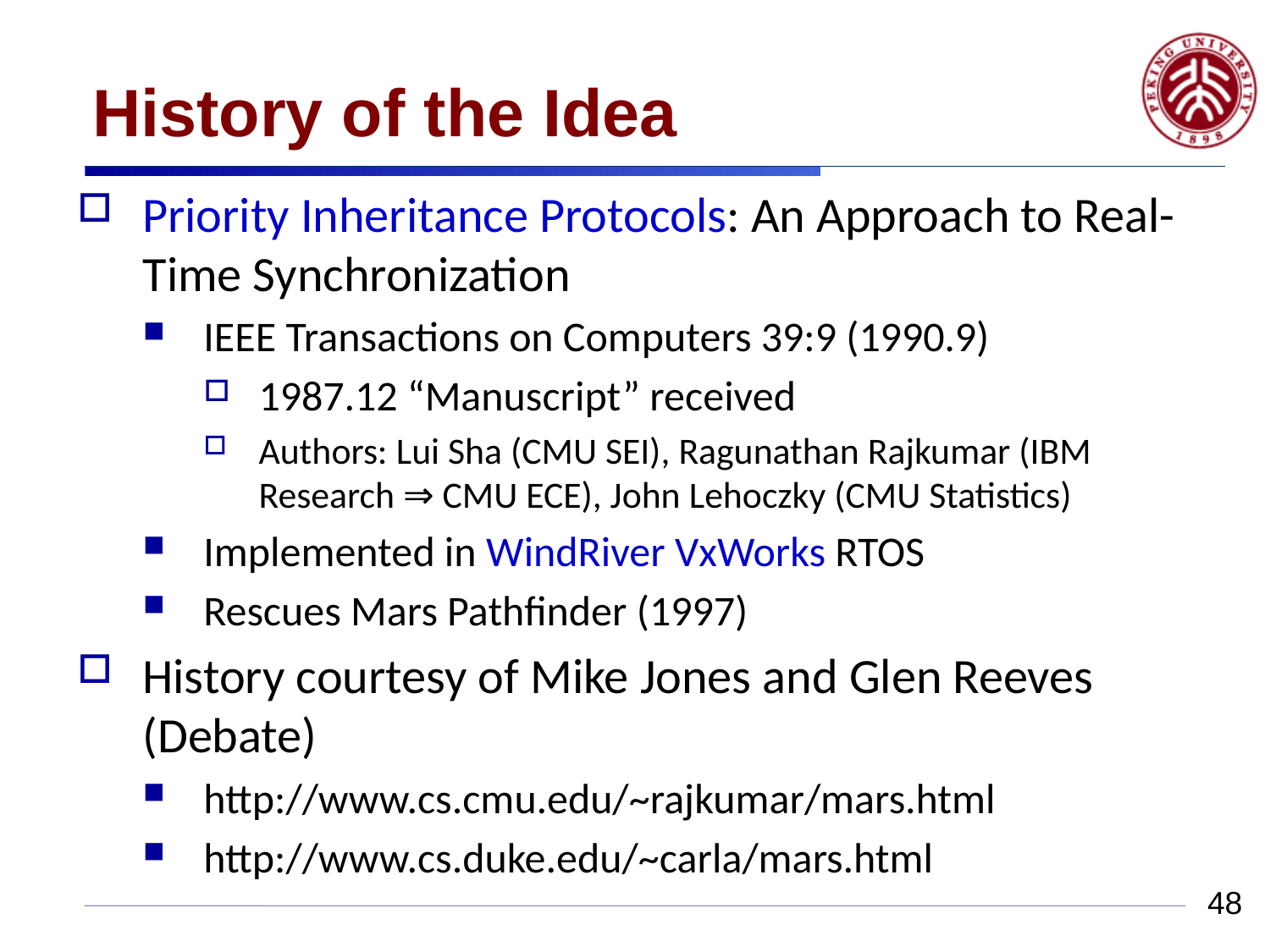

# History of the Idea
Priority Inheritance Protocols: An Approach to Real-Time Synchronization
IEEE Transactions on Computers 39:9 (1990.9)
1987.12 “Manuscript” received
Authors: Lui Sha (CMU SEI), Ragunathan Rajkumar (IBM Research ⇒ CMU ECE), John Lehoczky (CMU Statistics)
Implemented in WindRiver VxWorks RTOS
Rescues Mars Pathfinder (1997)
History courtesy of Mike Jones and Glen Reeves (Debate)
http://www.cs.cmu.edu/~rajkumar/mars.html
http://www.cs.duke.edu/~carla/mars.html